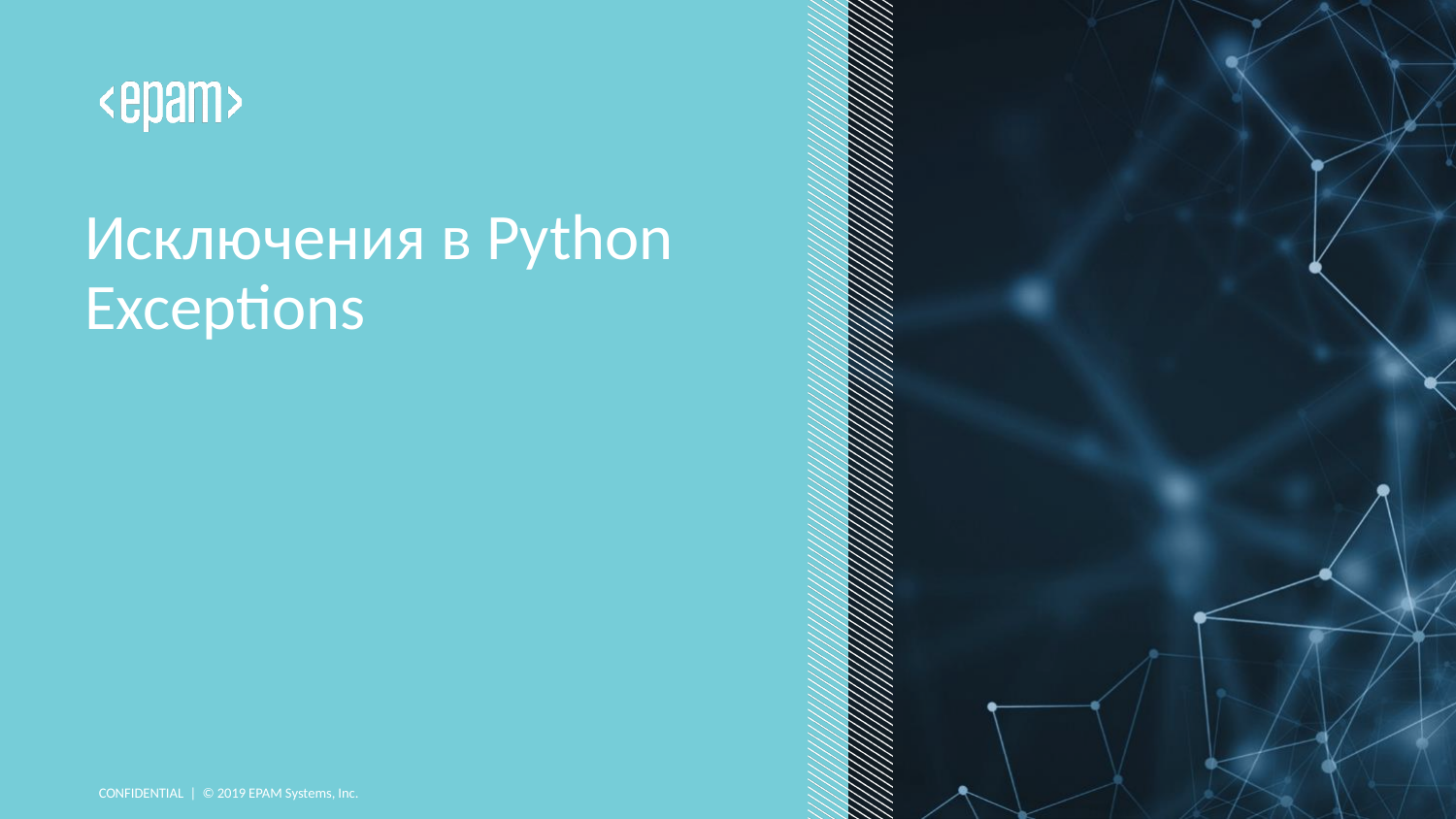

# Исключения в Python Exceptions

CONFIDENTIAL  |  © 2019 EPAM Systems, Inc.